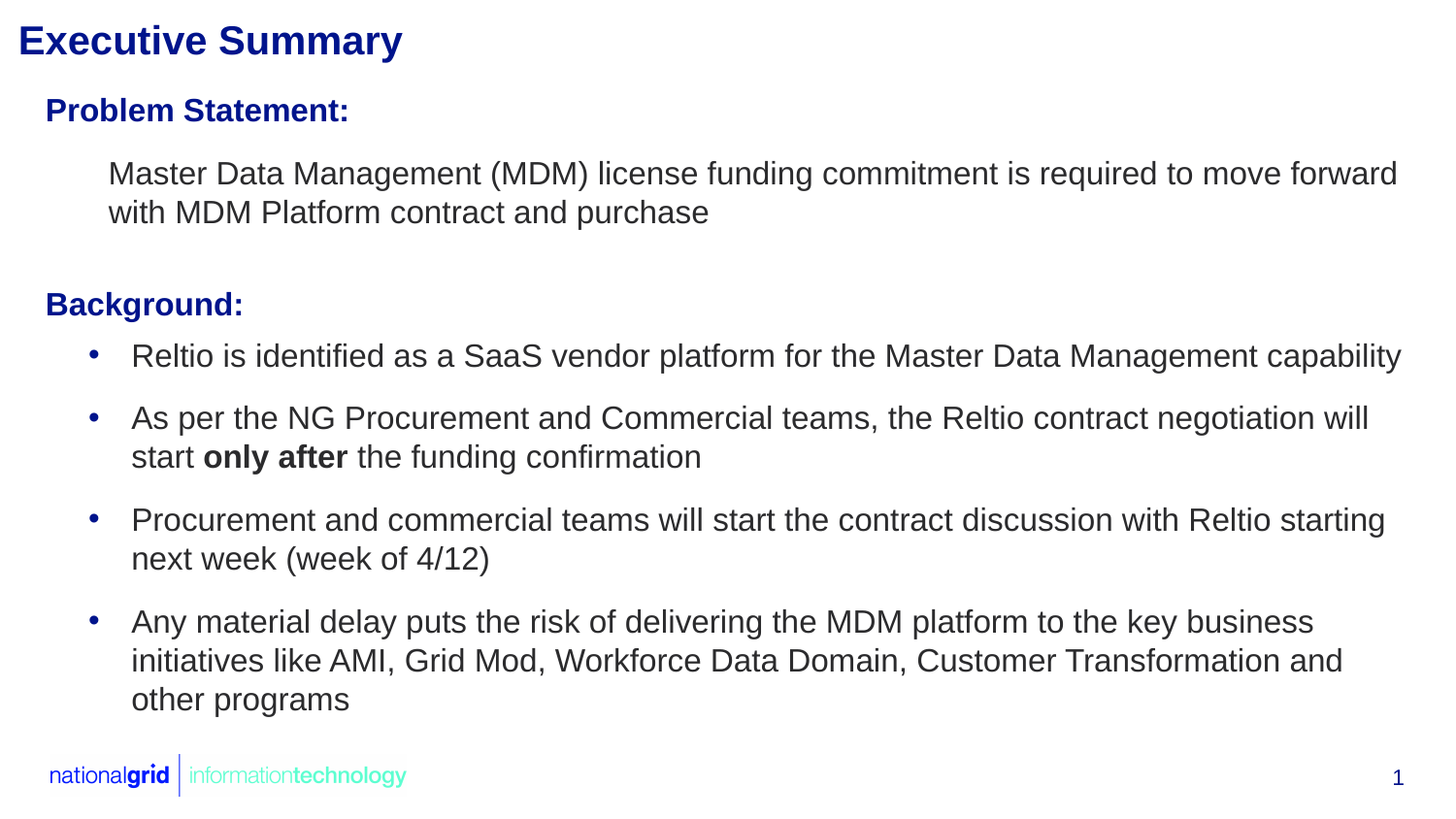

# Executive Summary
Problem Statement:
       Master Data Management (MDM) license funding commitment is required to move forward with MDM Platform contract and purchase

Background:
Reltio is identified as a SaaS vendor platform for the Master Data Management capability
As per the NG Procurement and Commercial teams, the Reltio contract negotiation will start only after the funding confirmation
Procurement and commercial teams will start the contract discussion with Reltio starting next week (week of 4/12)
Any material delay puts the risk of delivering the MDM platform to the key business initiatives like AMI, Grid Mod, Workforce Data Domain, Customer Transformation and other programs